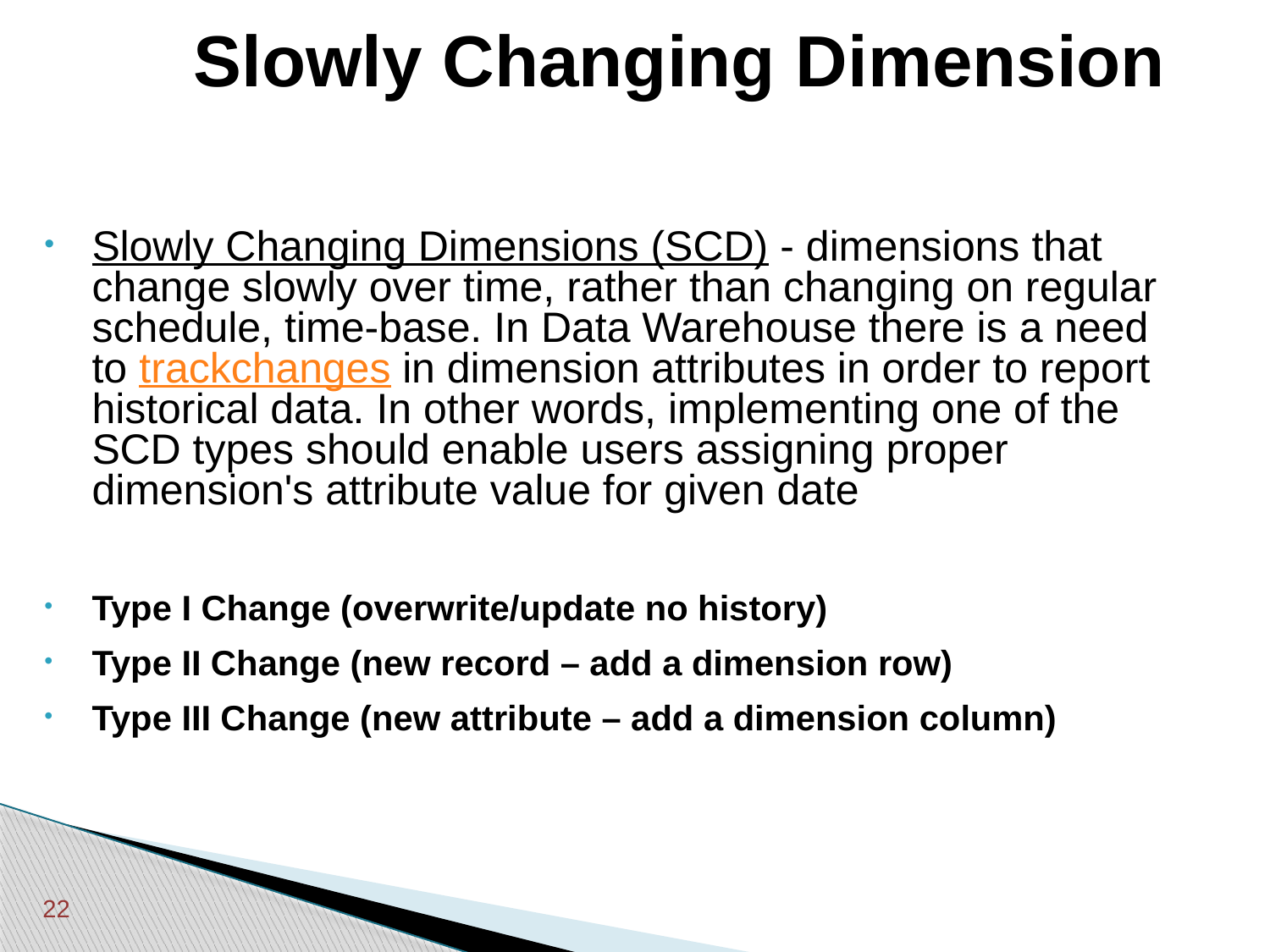

# Slowly Changing Dimension

Slowly Changing Dimensions (SCD) - dimensions that change slowly over time, rather than changing on regular schedule, time-base. In Data Warehouse there is a need to trackchanges in dimension attributes in order to report historical data. In other words, implementing one of the SCD types should enable users assigning proper dimension's attribute value for given date

Type I Change (overwrite/update no history)
Type II Change (new record – add a dimension row)
Type III Change (new attribute – add a dimension column)
22